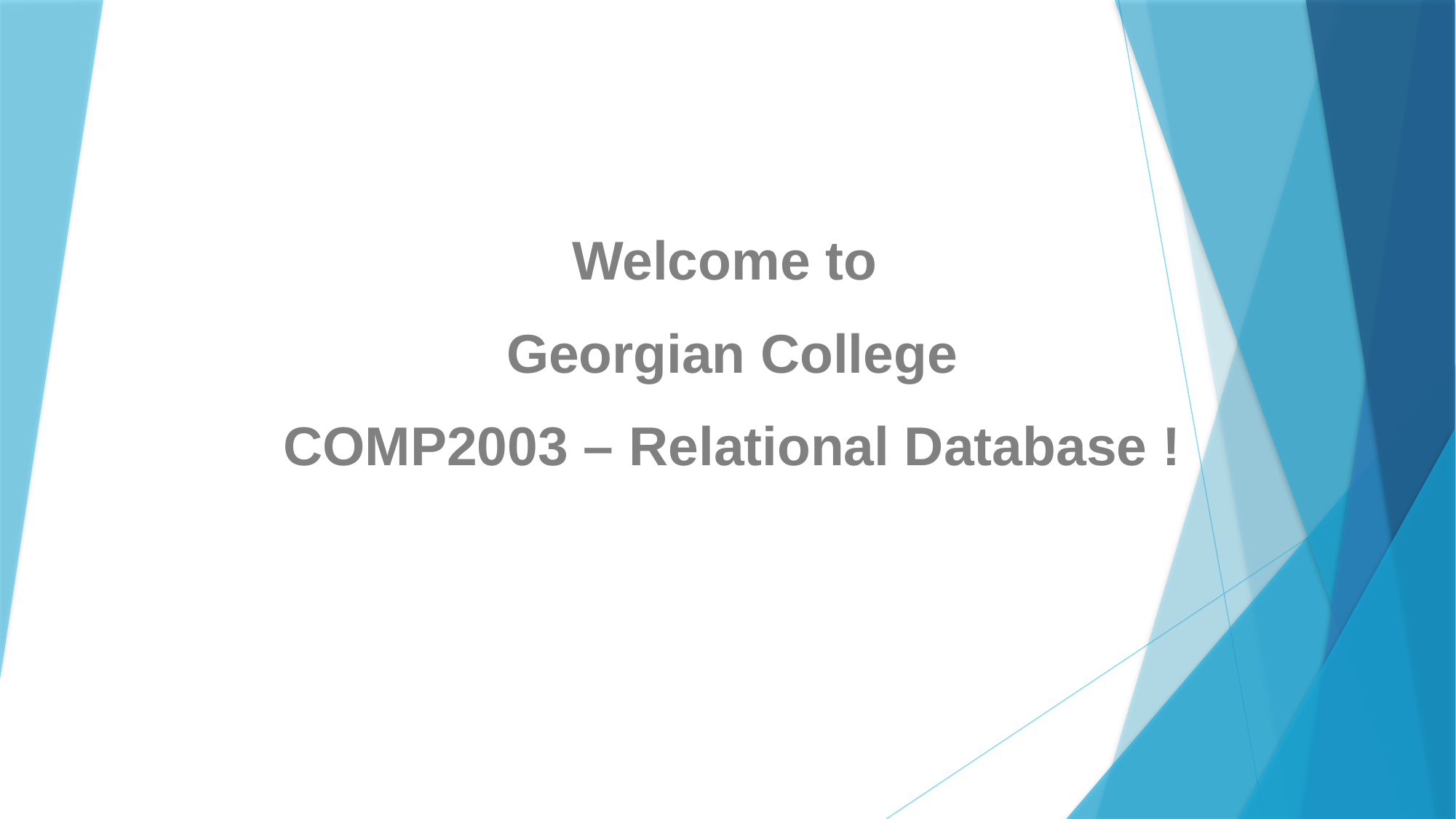

Welcome to
Georgian College
COMP2003 – Relational Database !